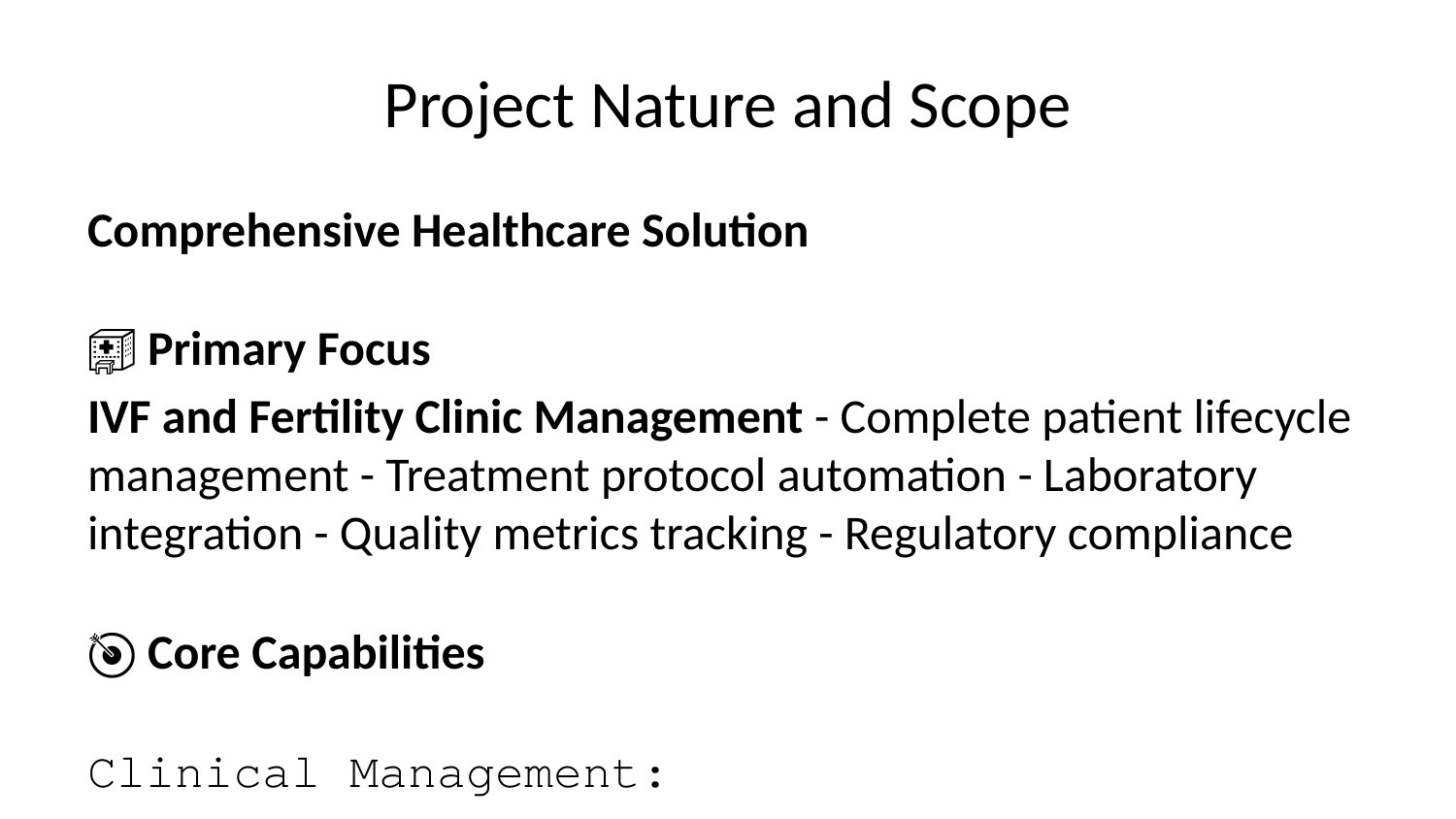

# Project Nature and Scope
Comprehensive Healthcare Solution
🏥 Primary Focus
IVF and Fertility Clinic Management - Complete patient lifecycle management - Treatment protocol automation - Laboratory integration - Quality metrics tracking - Regulatory compliance
🎯 Core Capabilities
Clinical Management:
├── Patient registration and records
├── Treatment protocol execution
├── Appointment scheduling
├── Laboratory data management
├── Document management
├── Outcome tracking
└── Quality metrics

Business Intelligence:
├── Real-time analytics
├── Success rate tracking
├── Financial reporting
├── Resource optimization
├── Predictive insights
└── Benchmarking
🤖 AI-Powered Features
Treatment Success Prediction: Data-driven outcome forecasting
Protocol Optimization: Personalized treatment recommendations
Risk Assessment: Early warning systems
Resource Planning: Intelligent scheduling and allocation
🏢 Multi-Clinic Architecture
Centralized Management: Single dashboard for all locations
Data Isolation: Secure separation by clinic
Standardized Protocols: Consistent quality across network
Scalable Growth: 1 to 100+ clinic support